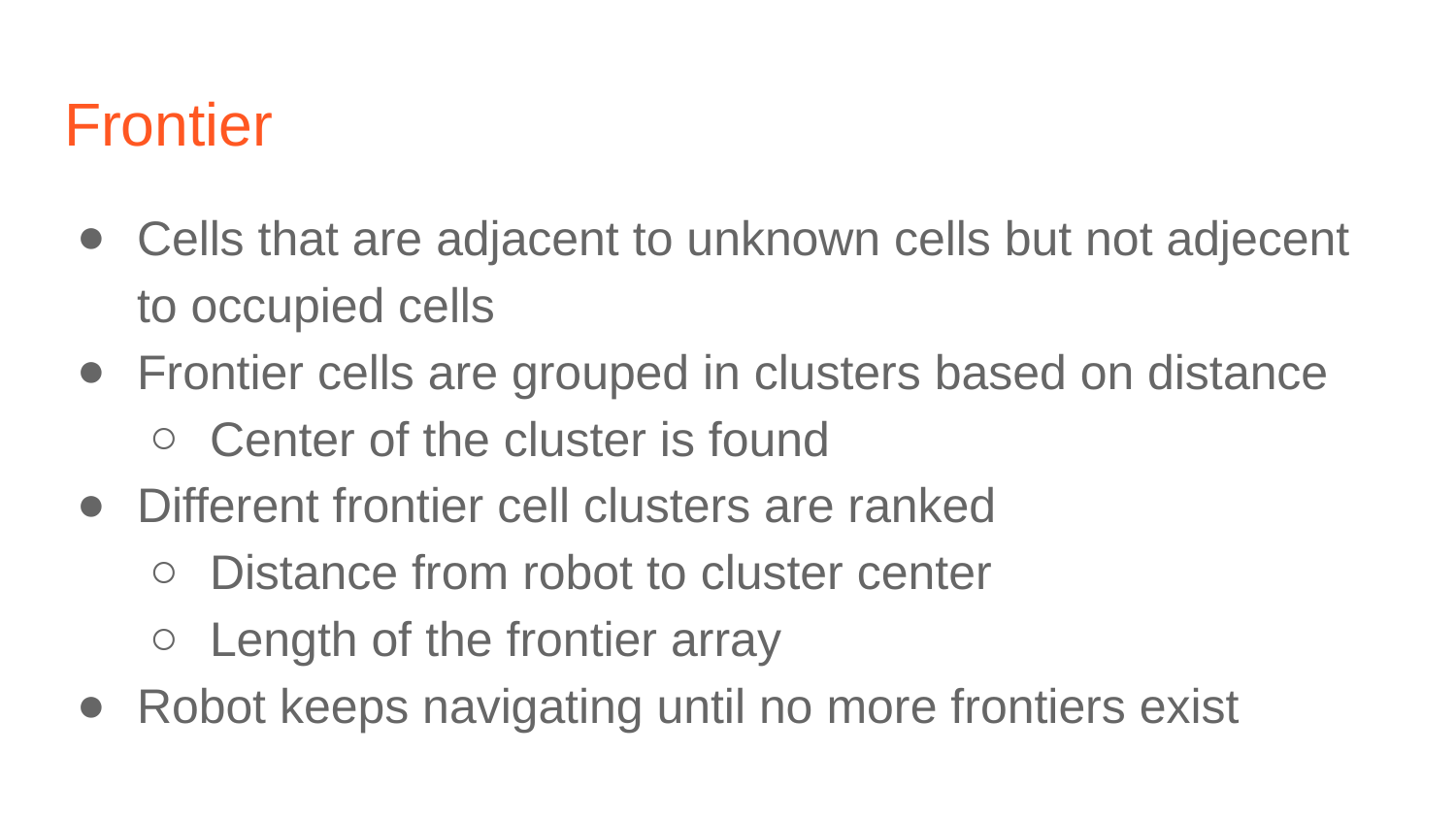

# Frontier
Cells that are adjacent to unknown cells but not adjecent to occupied cells
Frontier cells are grouped in clusters based on distance
Center of the cluster is found
Different frontier cell clusters are ranked
Distance from robot to cluster center
Length of the frontier array
Robot keeps navigating until no more frontiers exist